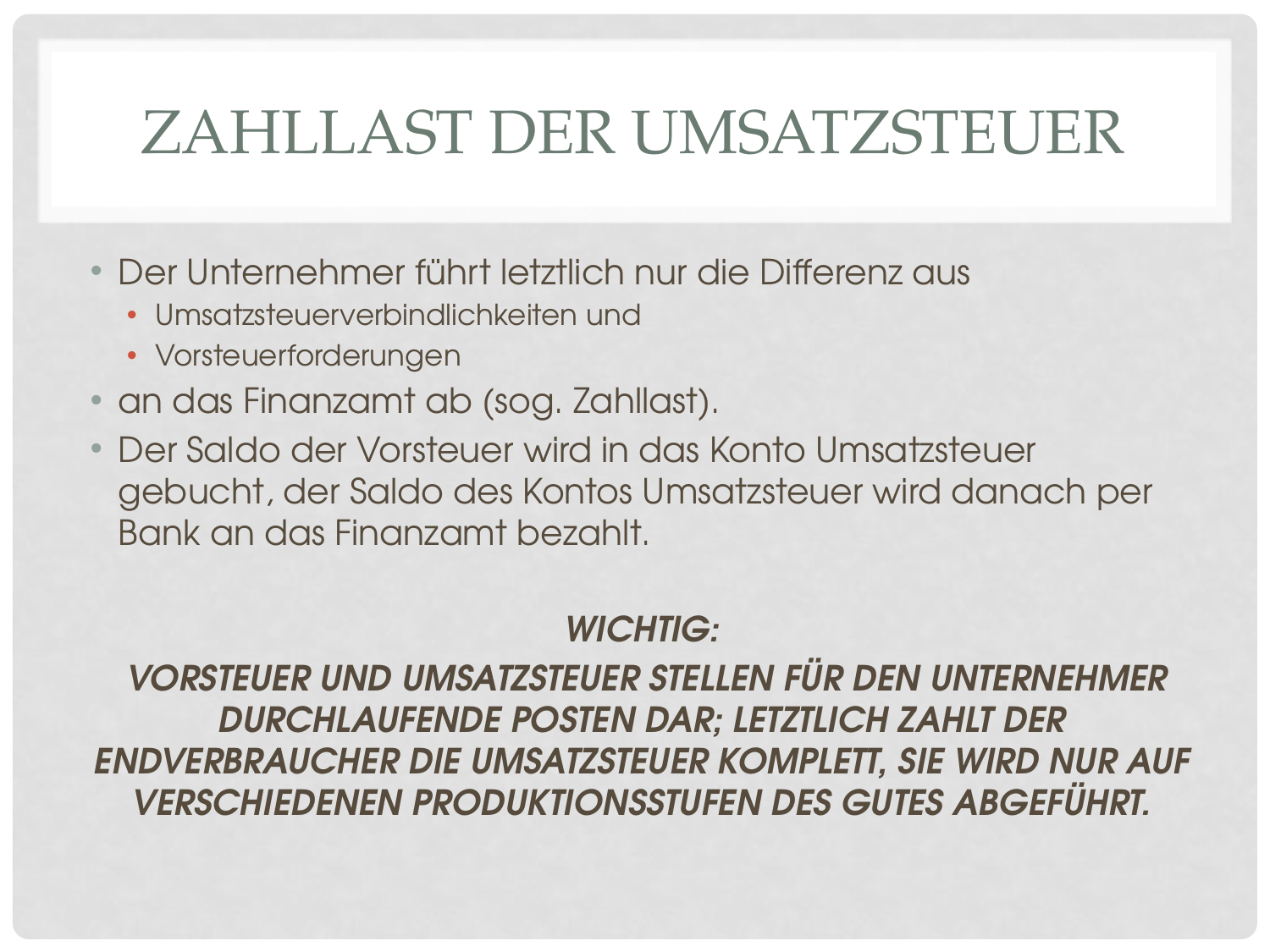

# Zahllast DER uMSATZSTEUER
Der Unternehmer führt letztlich nur die Differenz aus
Umsatzsteuerverbindlichkeiten und
Vorsteuerforderungen
an das Finanzamt ab (sog. Zahllast).
Der Saldo der Vorsteuer wird in das Konto Umsatzsteuer gebucht, der Saldo des Kontos Umsatzsteuer wird danach per Bank an das Finanzamt bezahlt.

WICHTIG:
 VORSTEUER UND UMSATZSTEUER STELLEN FÜR DEN UNTERNEHMER DURCHLAUFENDE POSTEN DAR; LETZTLICH ZAHLT DER ENDVERBRAUCHER DIE UMSATZSTEUER KOMPLETT, SIE WIRD NUR AUF VERSCHIEDENEN PRODUKTIONSSTUFEN DES GUTES ABGEFÜHRT.